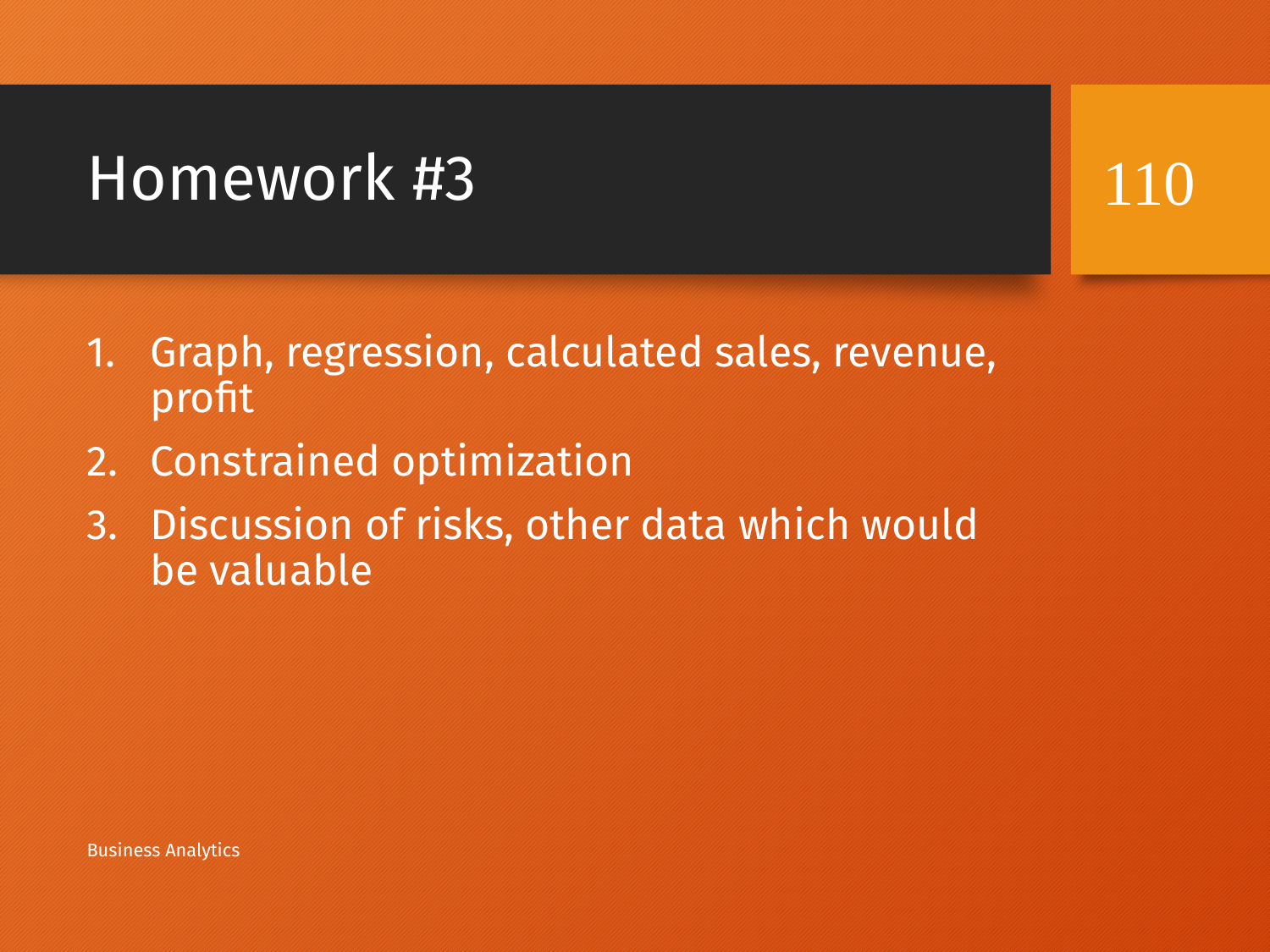

# Homework #3
110
Graph, regression, calculated sales, revenue, profit
Constrained optimization
Discussion of risks, other data which would be valuable
Business Analytics